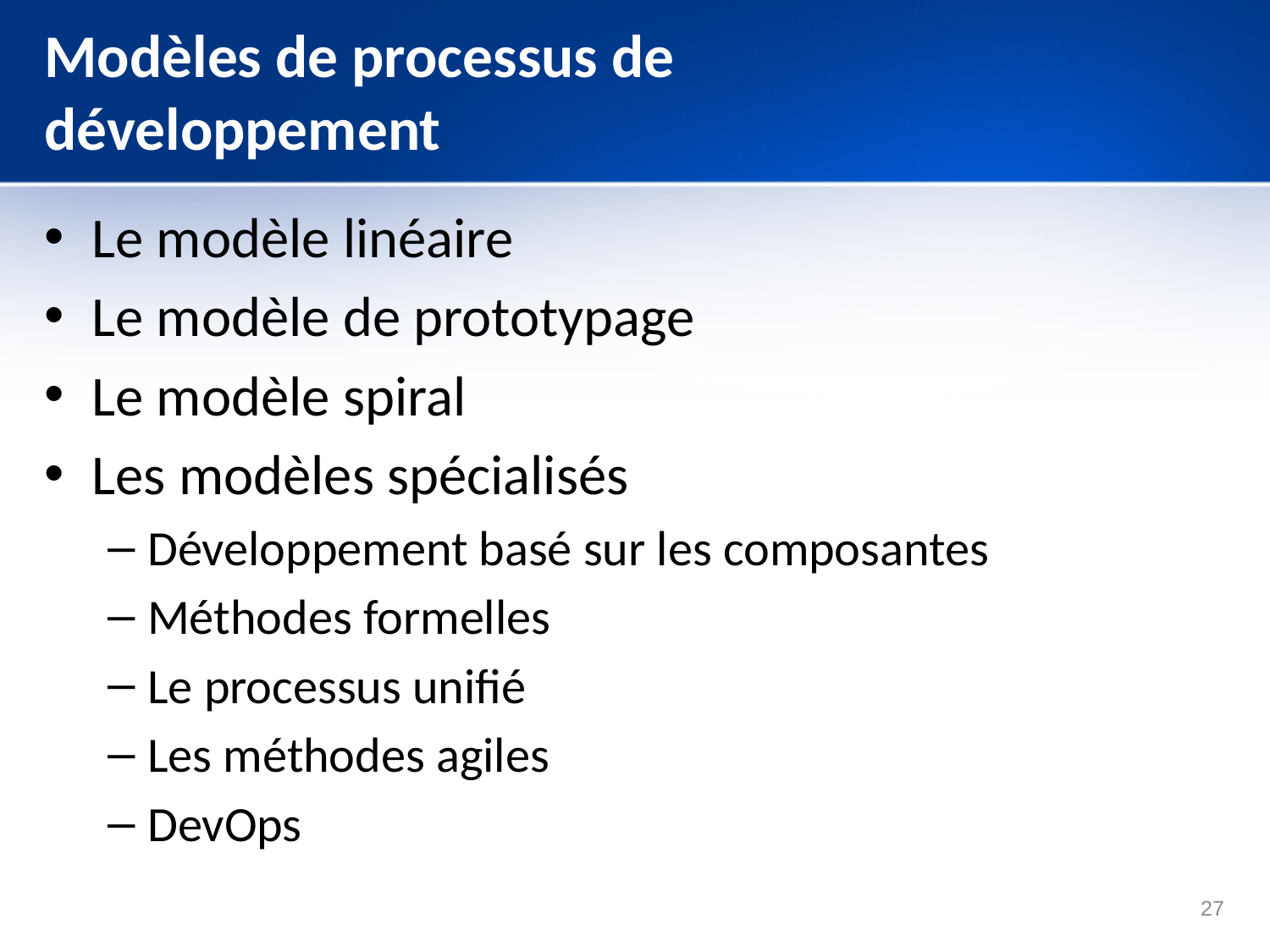

# Modèles de processus de développement
Le modèle linéaire
Le modèle de prototypage
Le modèle spiral
Les modèles spécialisés
Développement basé sur les composantes
Méthodes formelles
Le processus unifié
Les méthodes agiles
DevOps
27